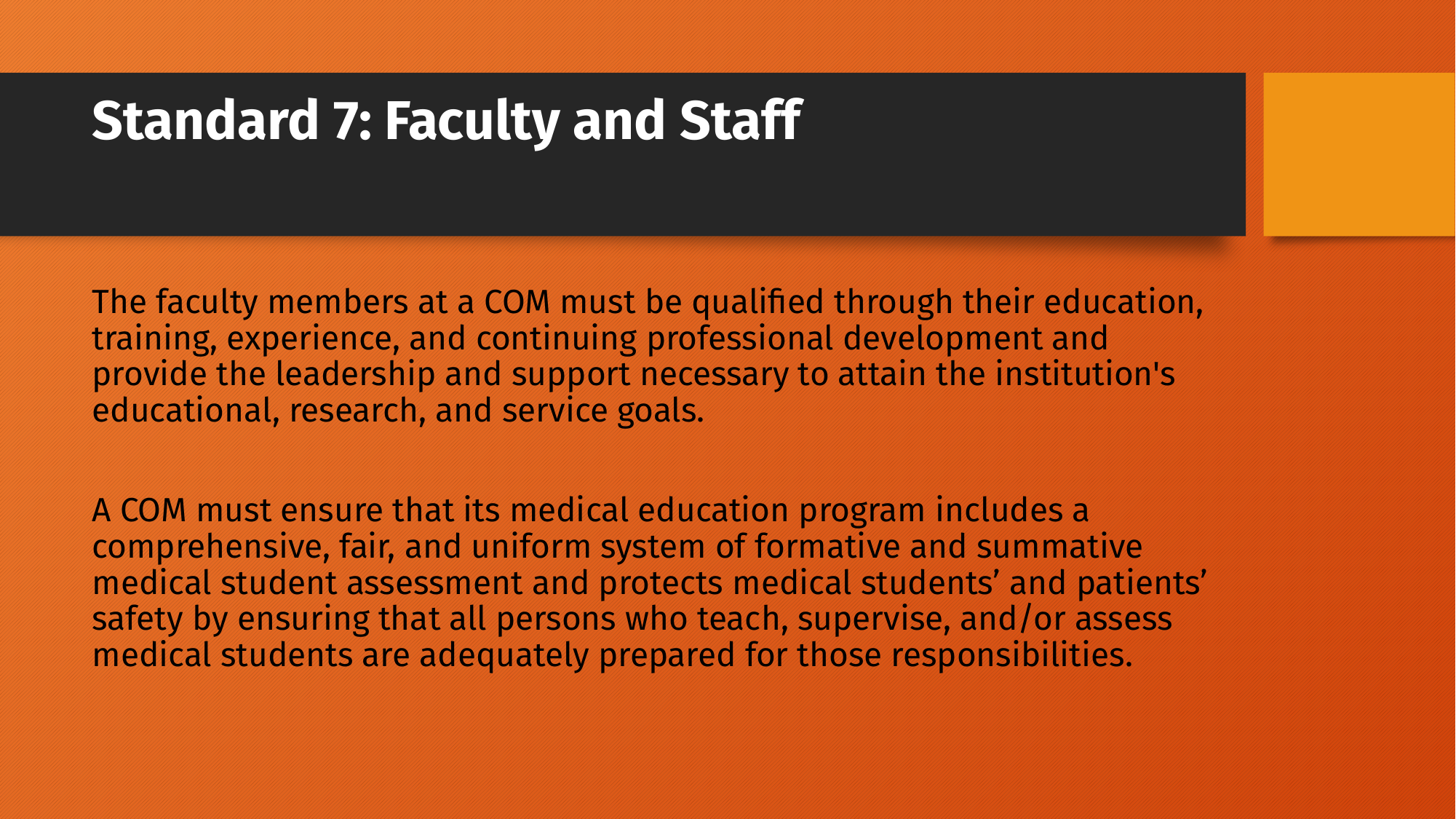

# Standard 7: Faculty and Staff
The faculty members at a COM must be qualified through their education, training, experience, and continuing professional development and provide the leadership and support necessary to attain the institution's educational, research, and service goals.

A COM must ensure that its medical education program includes a comprehensive, fair, and uniform system of formative and summative medical student assessment and protects medical students’ and patients’ safety by ensuring that all persons who teach, supervise, and/or assess medical students are adequately prepared for those responsibilities.